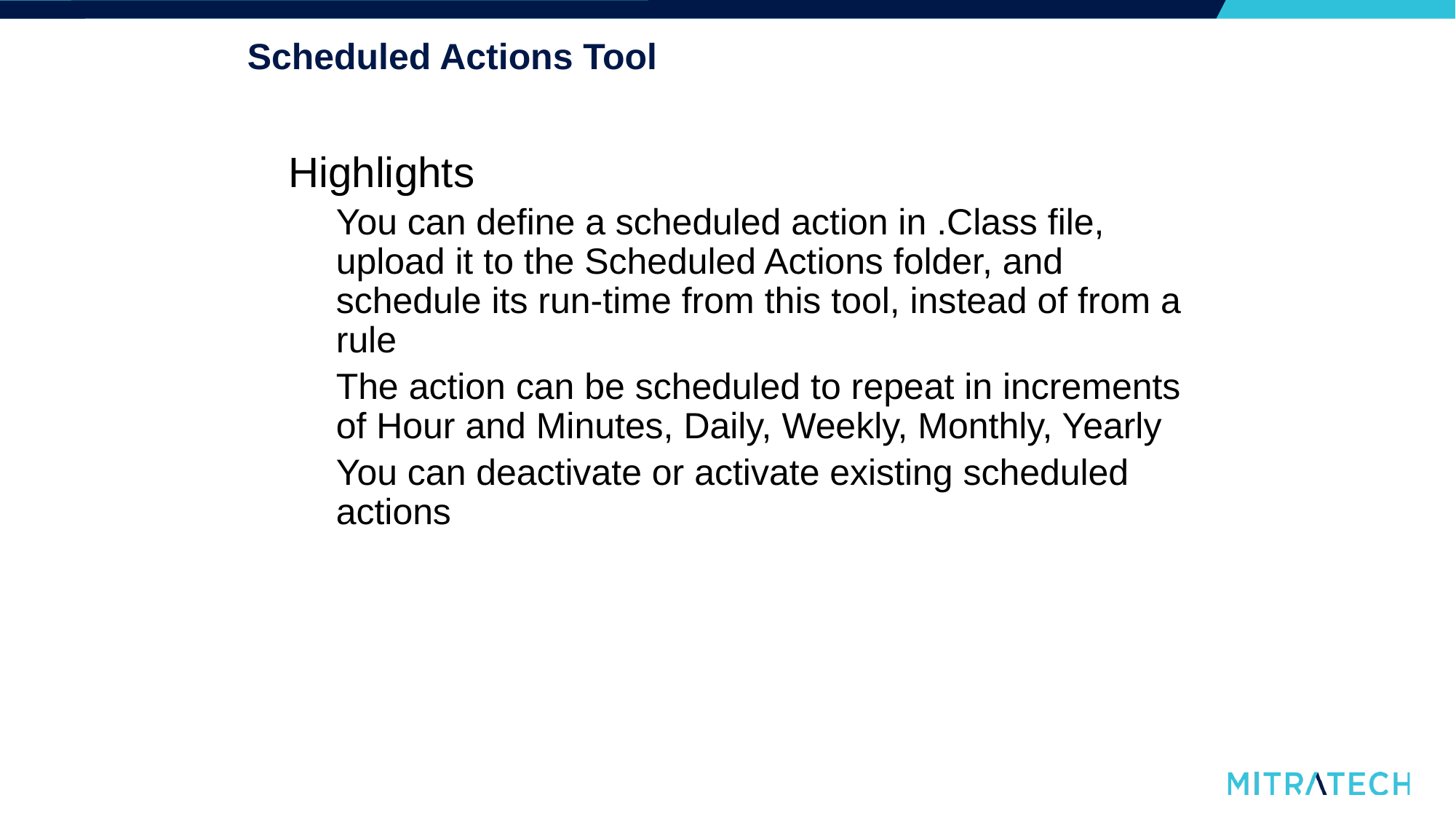

# Scheduled Actions Tool
Highlights
You can define a scheduled action in .Class file, upload it to the Scheduled Actions folder, and schedule its run-time from this tool, instead of from a rule
The action can be scheduled to repeat in increments of Hour and Minutes, Daily, Weekly, Monthly, Yearly
You can deactivate or activate existing scheduled actions